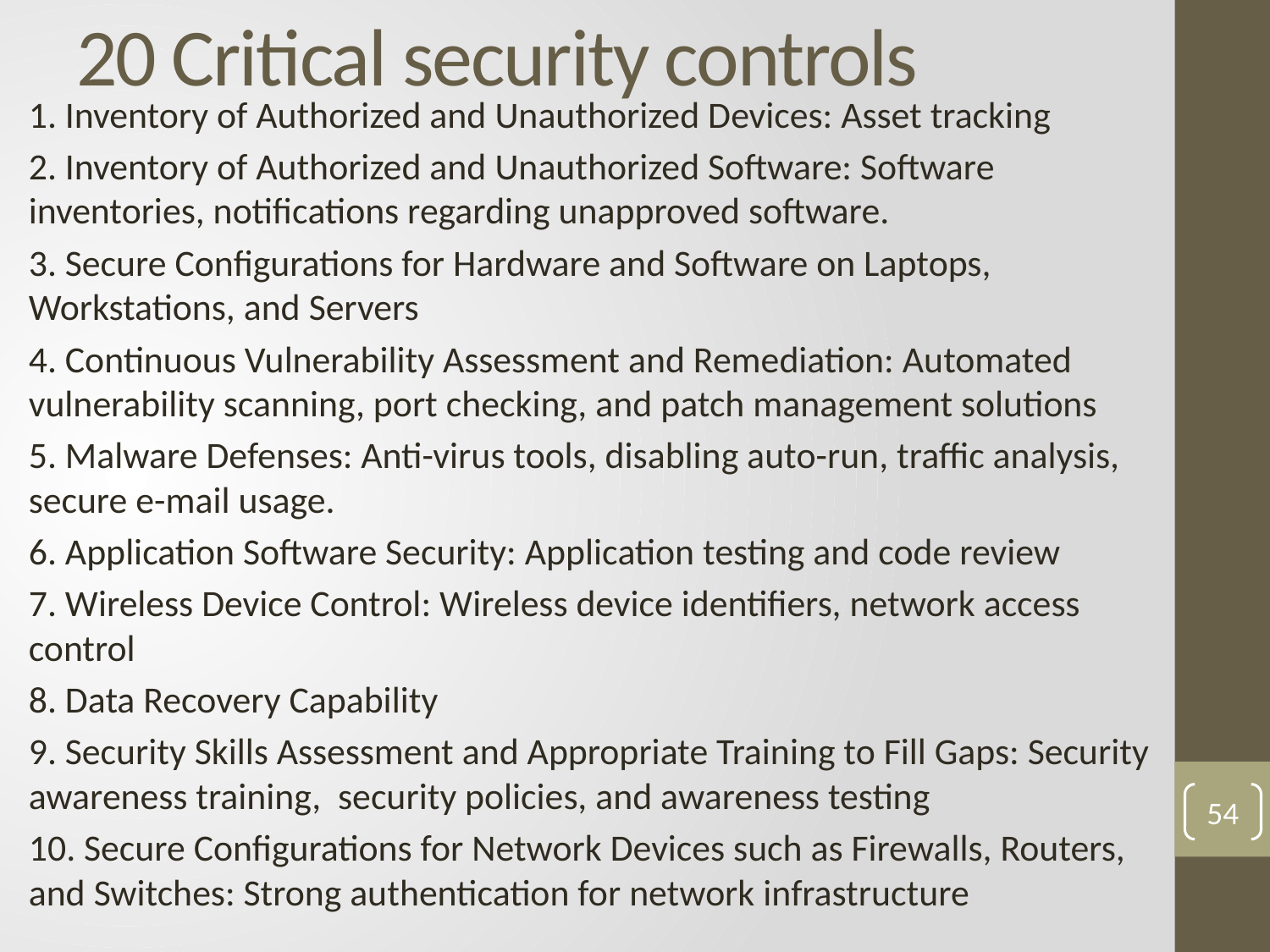

# 20 Critical security controls
1. Inventory of Authorized and Unauthorized Devices: Asset tracking
2. Inventory of Authorized and Unauthorized Software: Software inventories, notifications regarding unapproved software.
3. Secure Configurations for Hardware and Software on Laptops, Workstations, and Servers
4. Continuous Vulnerability Assessment and Remediation: Automated vulnerability scanning, port checking, and patch management solutions
5. Malware Defenses: Anti-virus tools, disabling auto-run, traffic analysis, secure e-mail usage.
6. Application Software Security: Application testing and code review
7. Wireless Device Control: Wireless device identifiers, network access control
8. Data Recovery Capability
9. Security Skills Assessment and Appropriate Training to Fill Gaps: Security awareness training,  security policies, and awareness testing
10. Secure Configurations for Network Devices such as Firewalls, Routers, and Switches: Strong authentication for network infrastructure
54